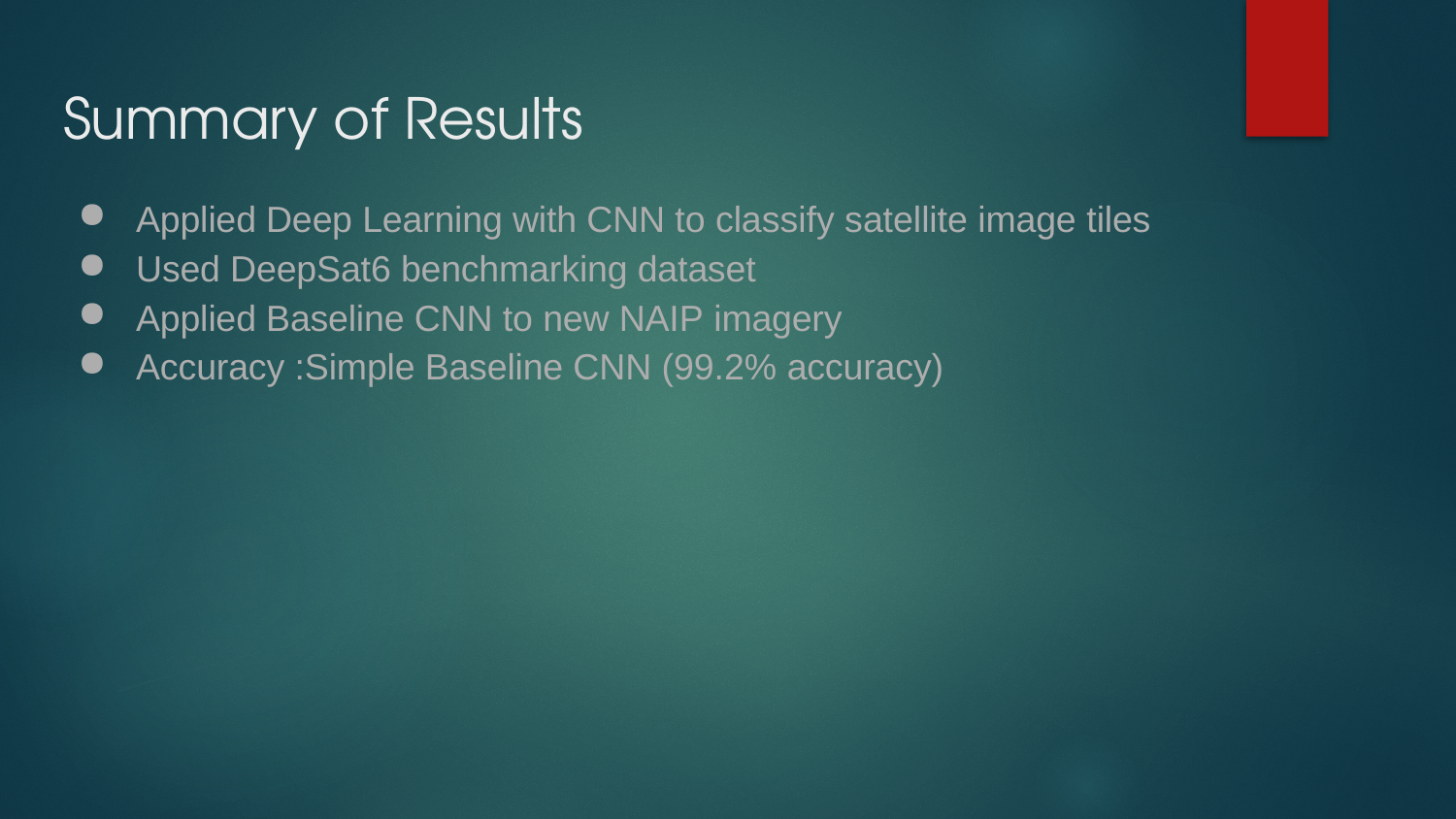

# Summary of Results
Applied Deep Learning with CNN to classify satellite image tiles
Used DeepSat6 benchmarking dataset
Applied Baseline CNN to new NAIP imagery
Accuracy :Simple Baseline CNN (99.2% accuracy)